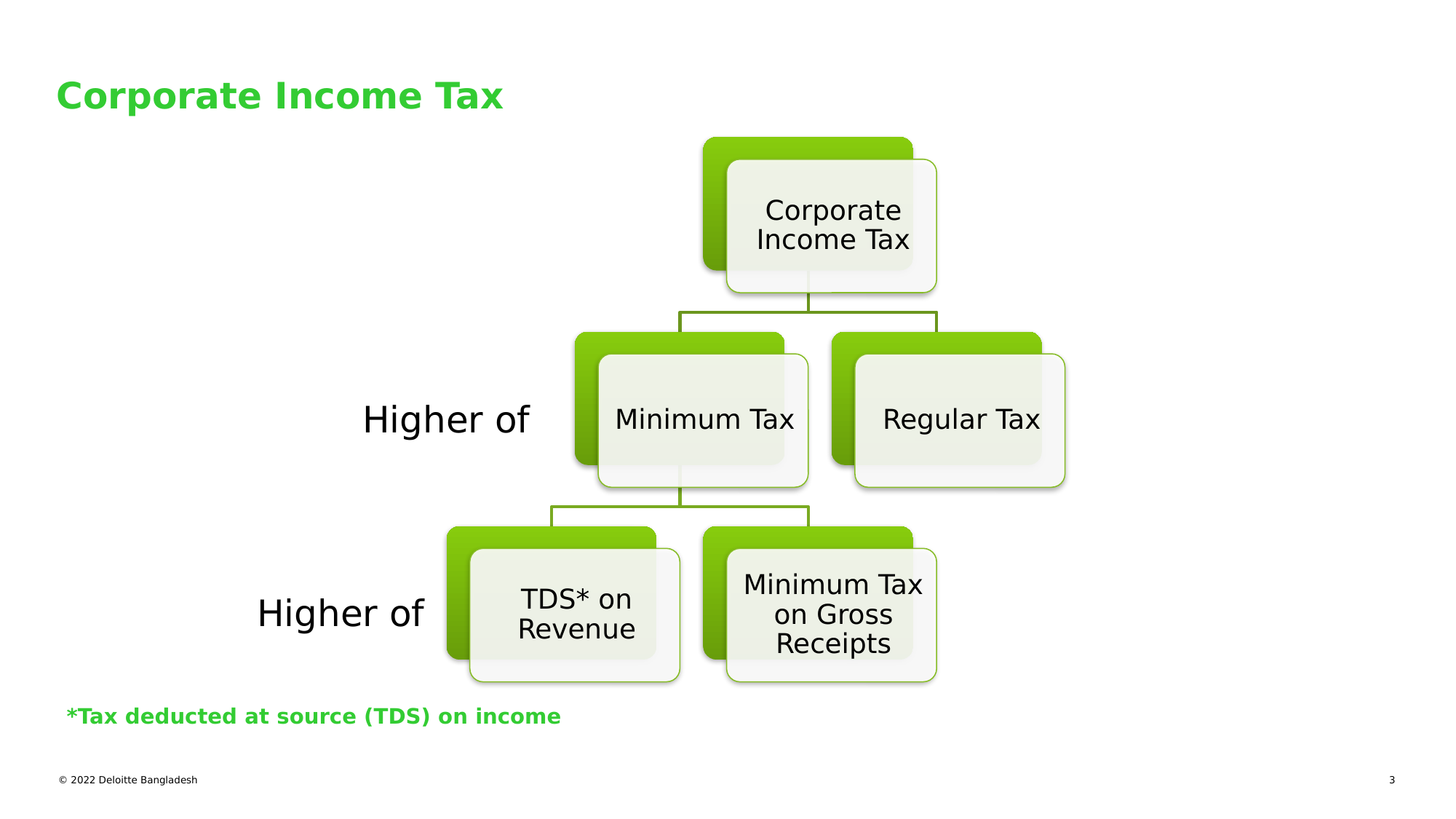

Corporate Income Tax

Corporate Income Tax
Minimum Tax
TDS* on Revenue
Minimum Tax on Gross Receipts
Regular Tax
Higher of
Higher of
*Tax deducted at source (TDS) on income